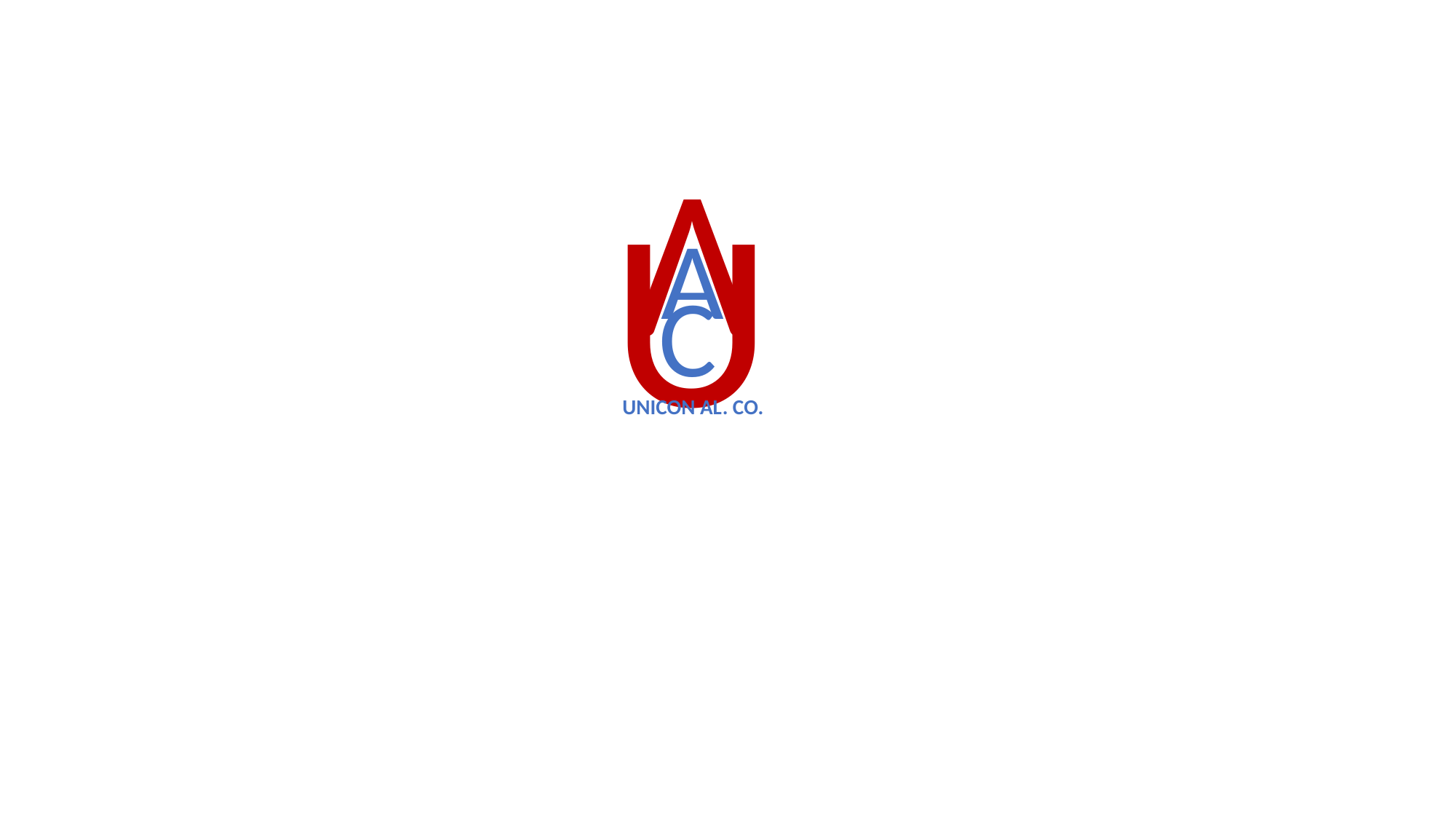

U
V
A
C
UNICON AL. CO.